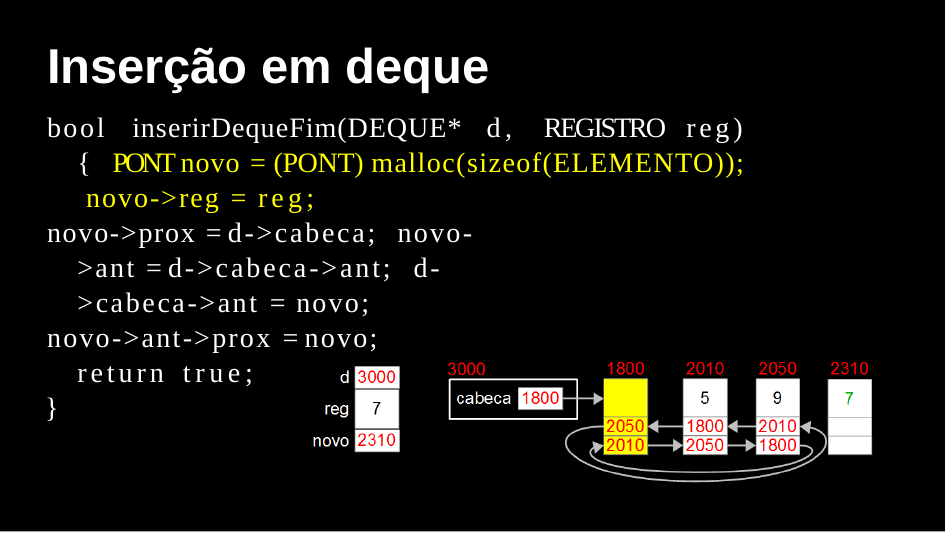

# Inserção em deque
bool inserirDequeFim(DEQUE* d, REGISTRO reg) {  PONT novo = (PONT) malloc(sizeof(ELEMENTO));  novo->reg = reg;
novo->prox = d->cabeca;  novo->ant = d->cabeca->ant;  d->cabeca->ant = novo;
novo->ant->prox = novo;  return true;
}